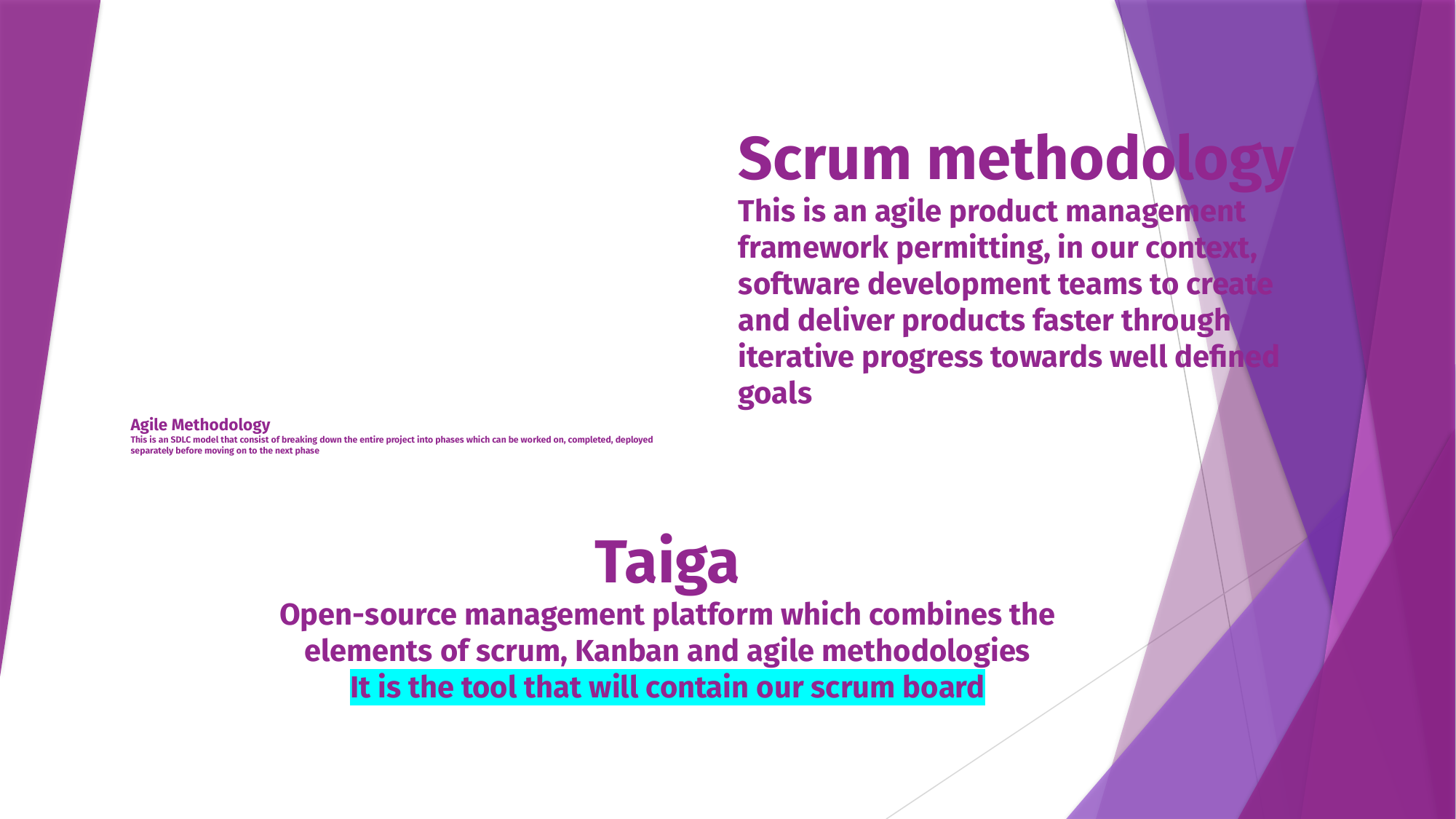

# Agile Methodology This is an SDLC model that consist of breaking down the entire project into phases which can be worked on, completed, deployed separately before moving on to the next phase
Scrum methodology
This is an agile product management framework permitting, in our context, software development teams to create and deliver products faster through iterative progress towards well defined goals

Taiga
Open-source management platform which combines the elements of scrum, Kanban and agile methodologies
It is the tool that will contain our scrum board